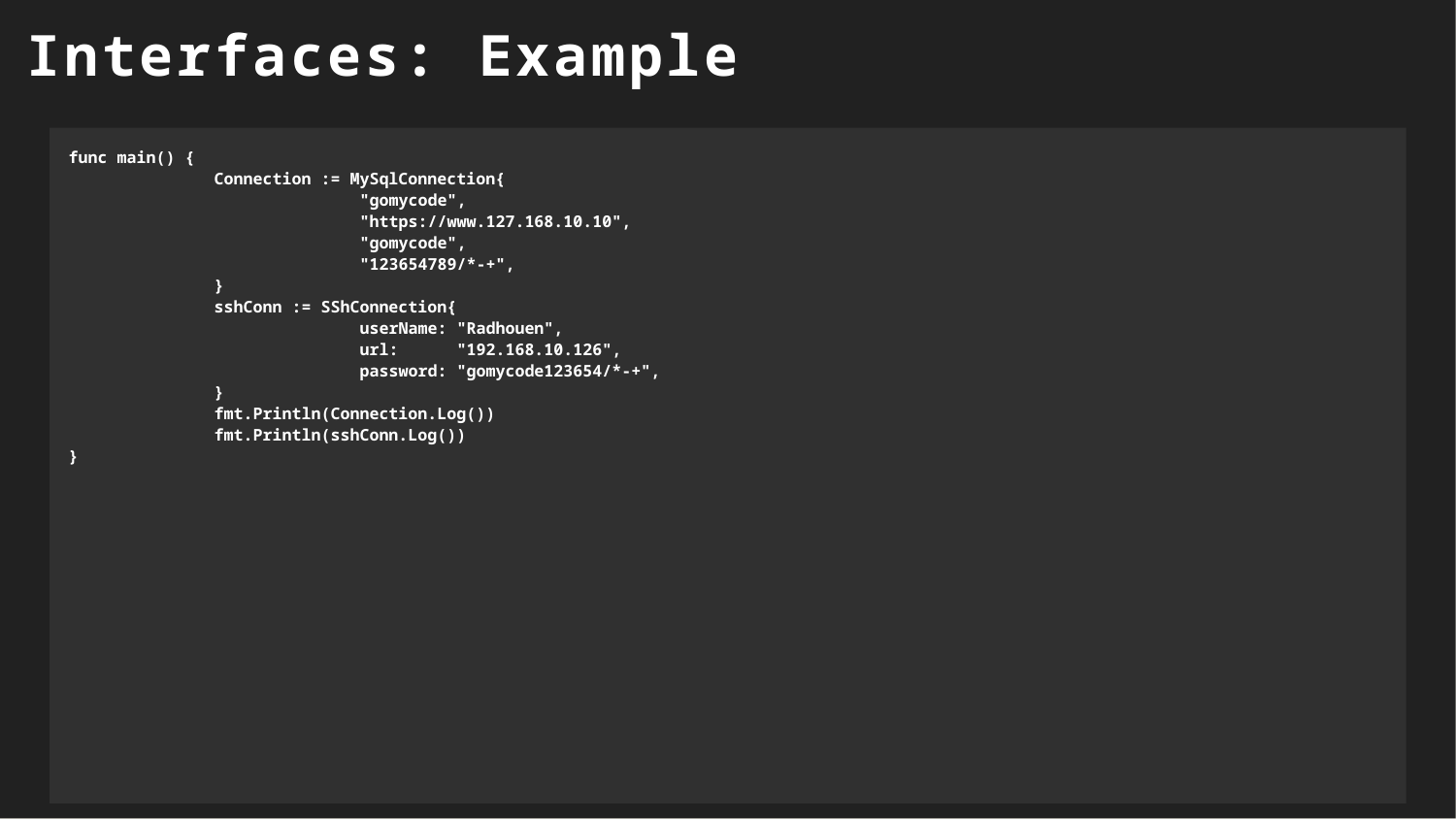

Interfaces: Example

func main() {
	Connection := MySqlConnection{
		"gomycode",
		"https://www.127.168.10.10",
		"gomycode",
		"123654789/*-+",
	}
	sshConn := SShConnection{
		userName: "Radhouen",
		url:      "192.168.10.126",
		password: "gomycode123654/*-+",
	}
	fmt.Println(Connection.Log())
	fmt.Println(sshConn.Log())
}